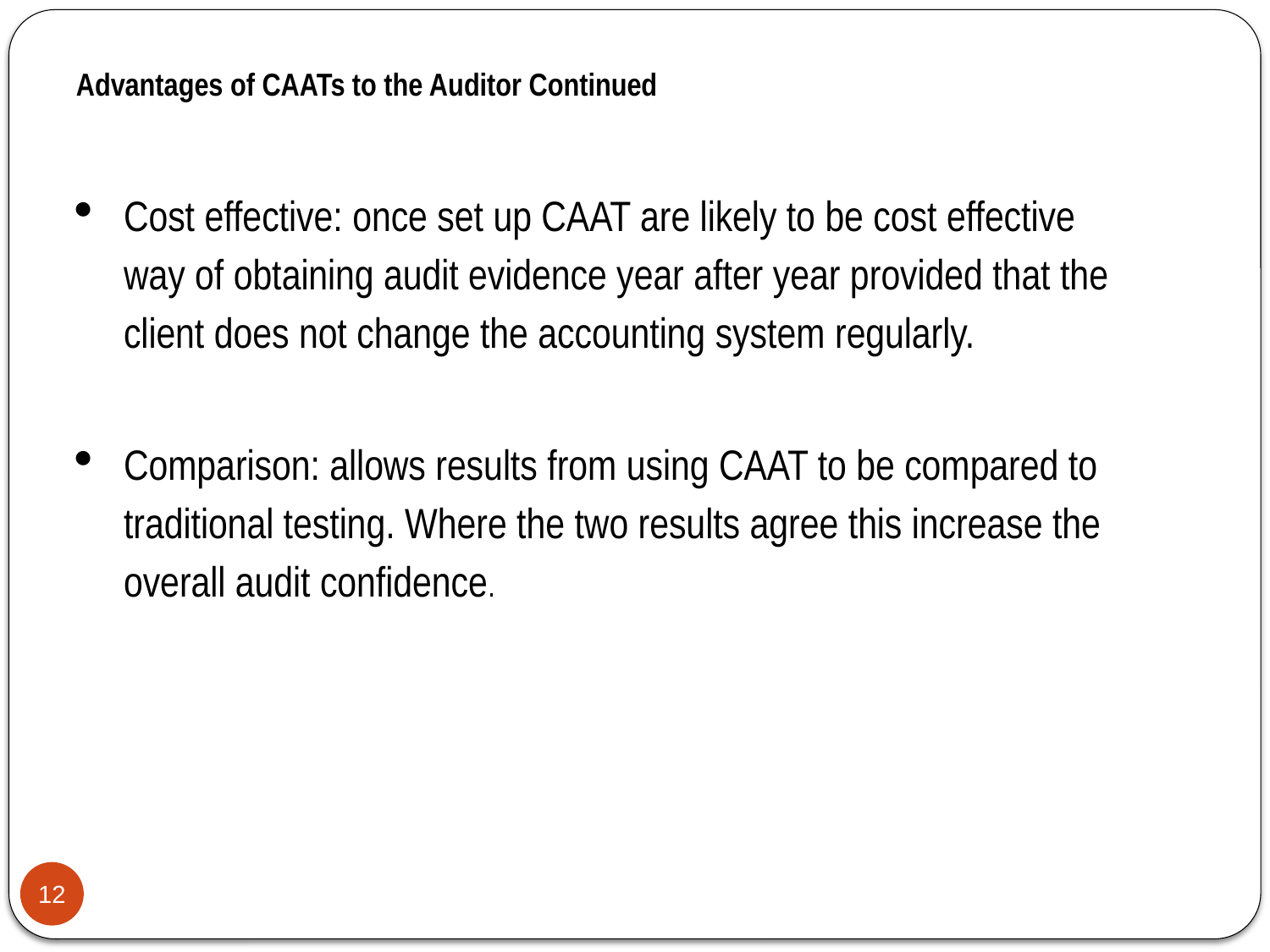

Advantages of CAATs to the Auditor Continued

Cost effective: once set up CAAT are likely to be cost effective way of obtaining audit evidence year after year provided that the client does not change the accounting system regularly.

Comparison: allows results from using CAAT to be compared to traditional testing. Where the two results agree this increase the overall audit confidence.
12